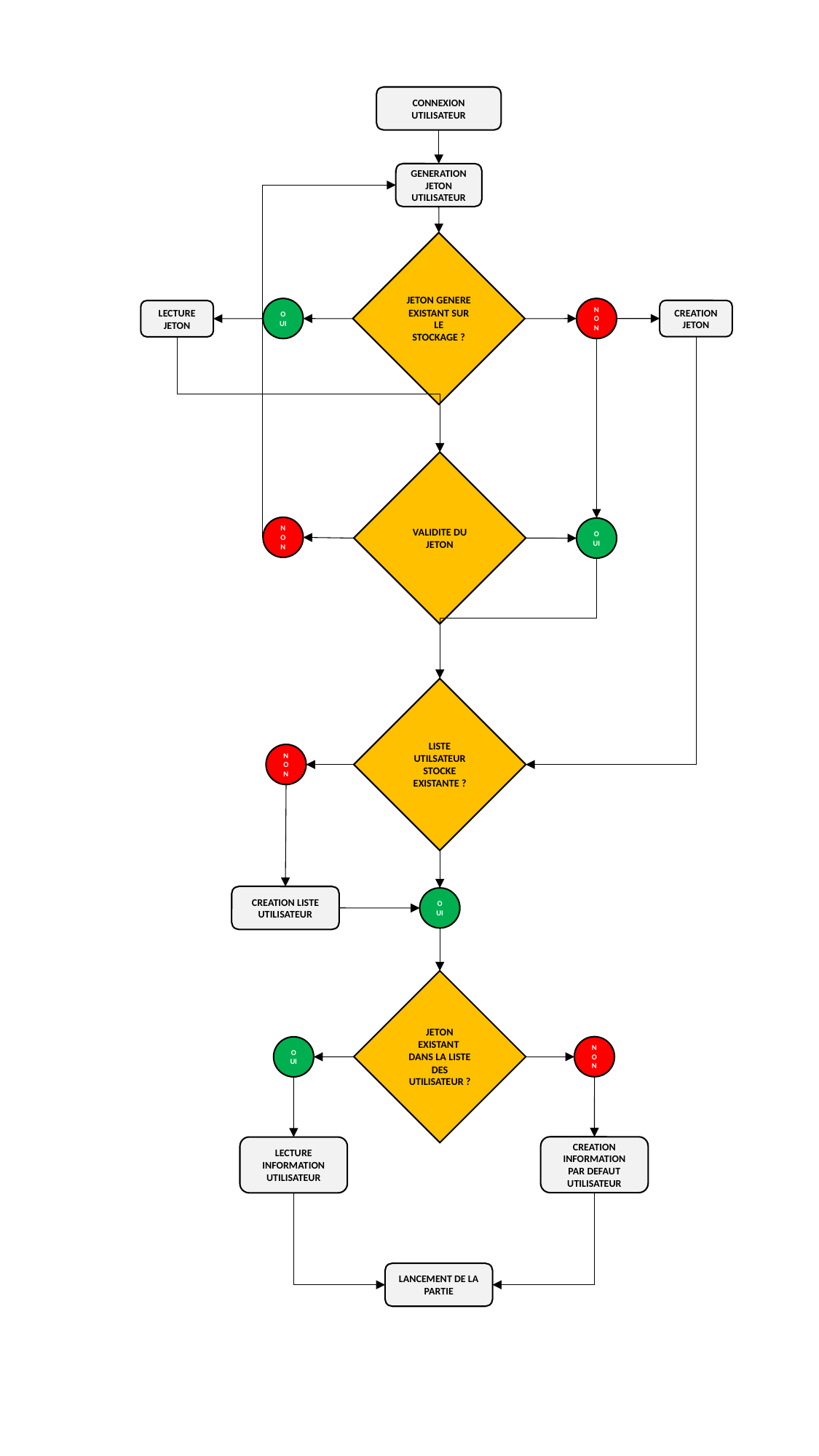

CONNEXION UTILISATEUR
GENERATION JETON UTILISATEUR
JETON GENERE EXISTANT SUR LE STOCKAGE ?
OUI
NON
CREATION JETON
LECTURE JETON
VALIDITE DU JETON
NON
OUI
LISTE UTILSATEUR STOCKE EXISTANTE ?
NON
CREATION LISTE UTILISATEUR
OUI
JETON EXISTANT  DANS LA LISTE DES UTILISATEUR ?
NON
OUI
CREATION INFORMATION PAR DEFAUT UTILISATEUR
LECTURE INFORMATION UTILISATEUR
LANCEMENT DE LA PARTIE